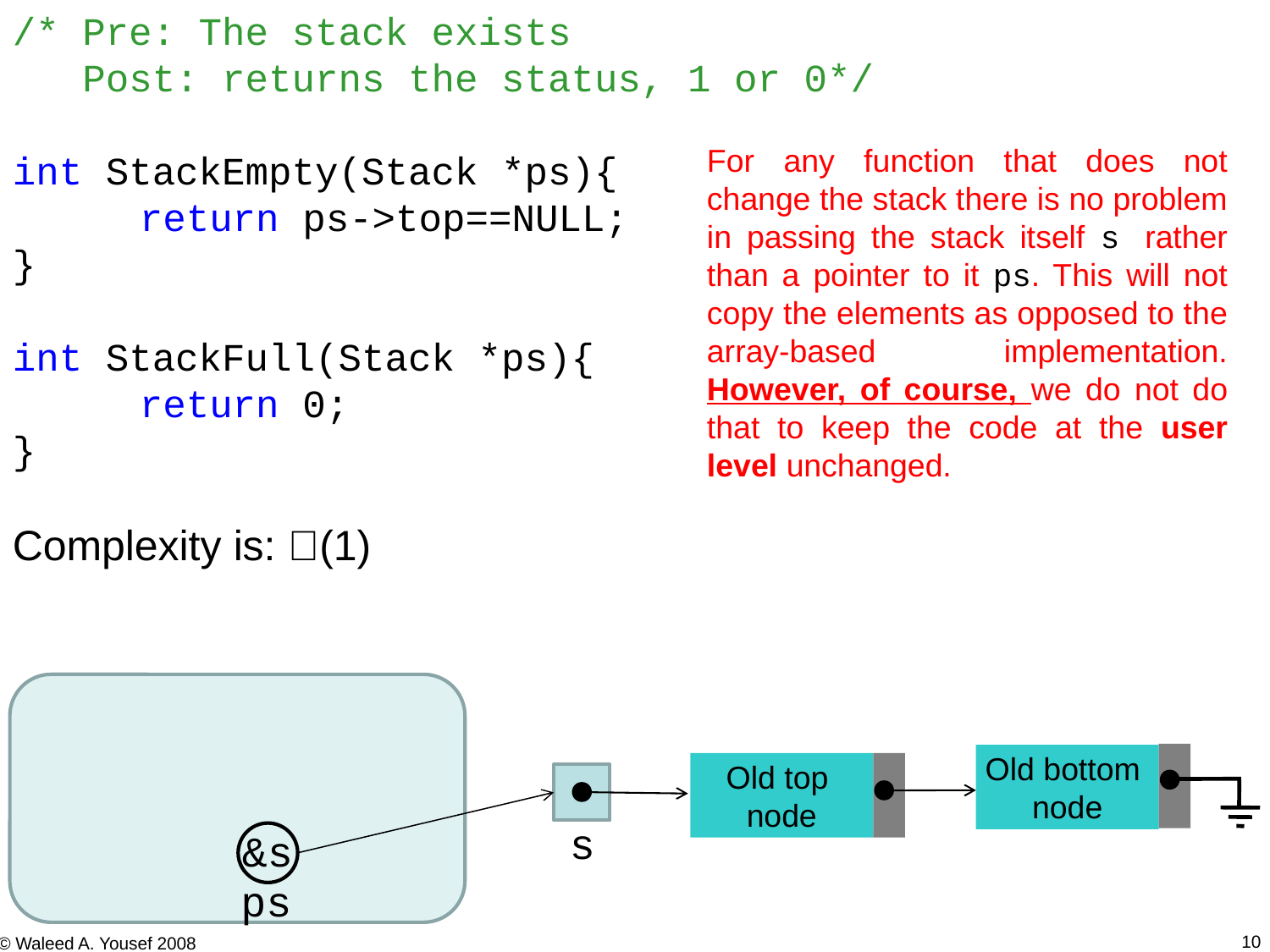

/* Pre: The stack exists
   Post: returns the status, 1 or 0*/

int StackEmpty(Stack *ps){
	return ps->top==NULL;
}

int StackFull(Stack *ps){
	return 0;
}

Complexity is: Θ(1)
For any function that does not change the stack there is no problem in passing the stack itself s rather than a pointer to it ps. This will not copy the elements as opposed to the array-based implementation. However, of course, we do not do that to keep the code at the user level unchanged.

Old bottom
node
Old top
node

s
&s

ps
10
© Waleed A. Yousef 2008